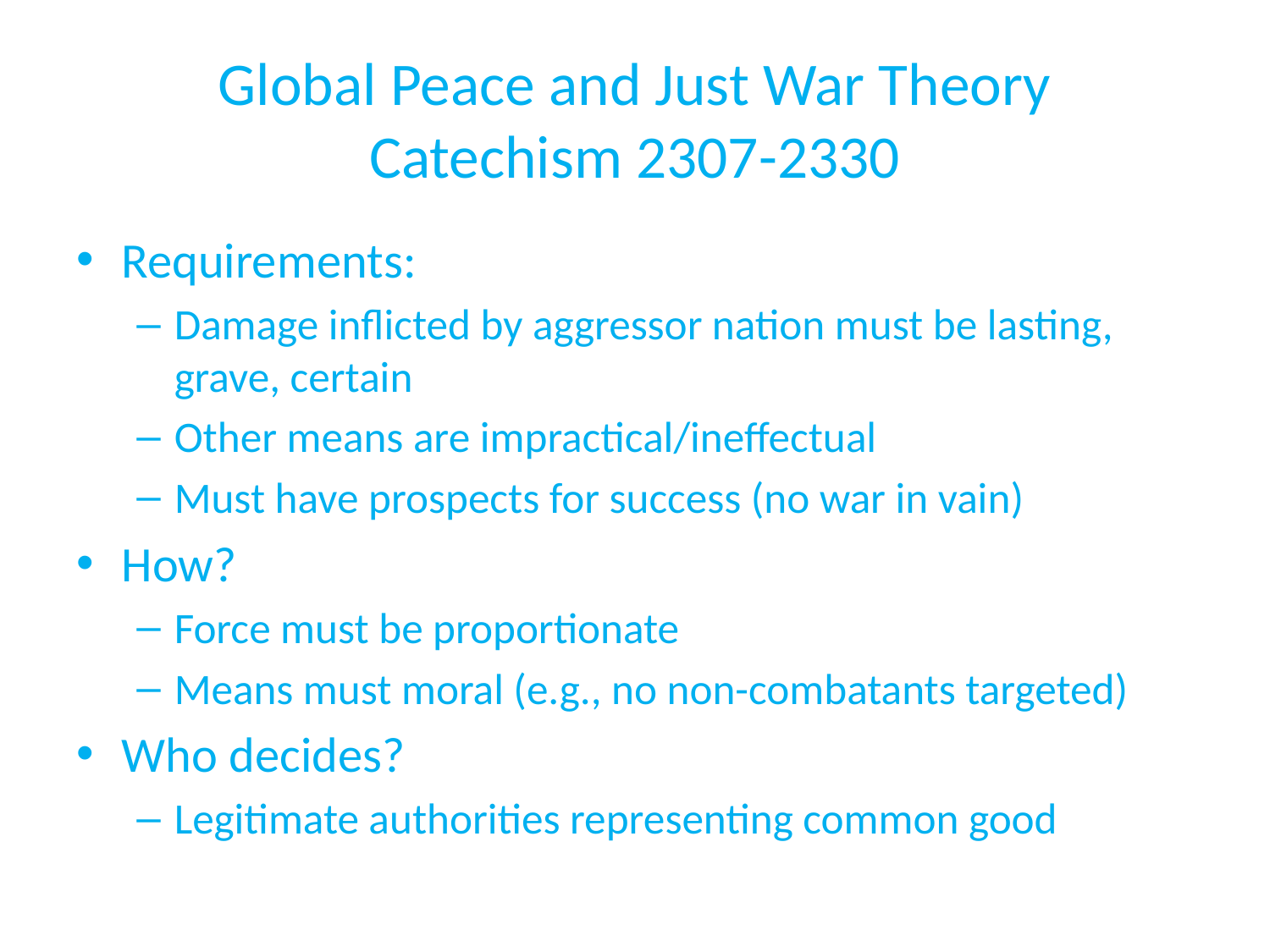

# Global Peace and Just War Theory Catechism 2307-2330
Requirements:
Damage inflicted by aggressor nation must be lasting, grave, certain
Other means are impractical/ineffectual
Must have prospects for success (no war in vain)
How?
Force must be proportionate
Means must moral (e.g., no non-combatants targeted)
Who decides?
Legitimate authorities representing common good